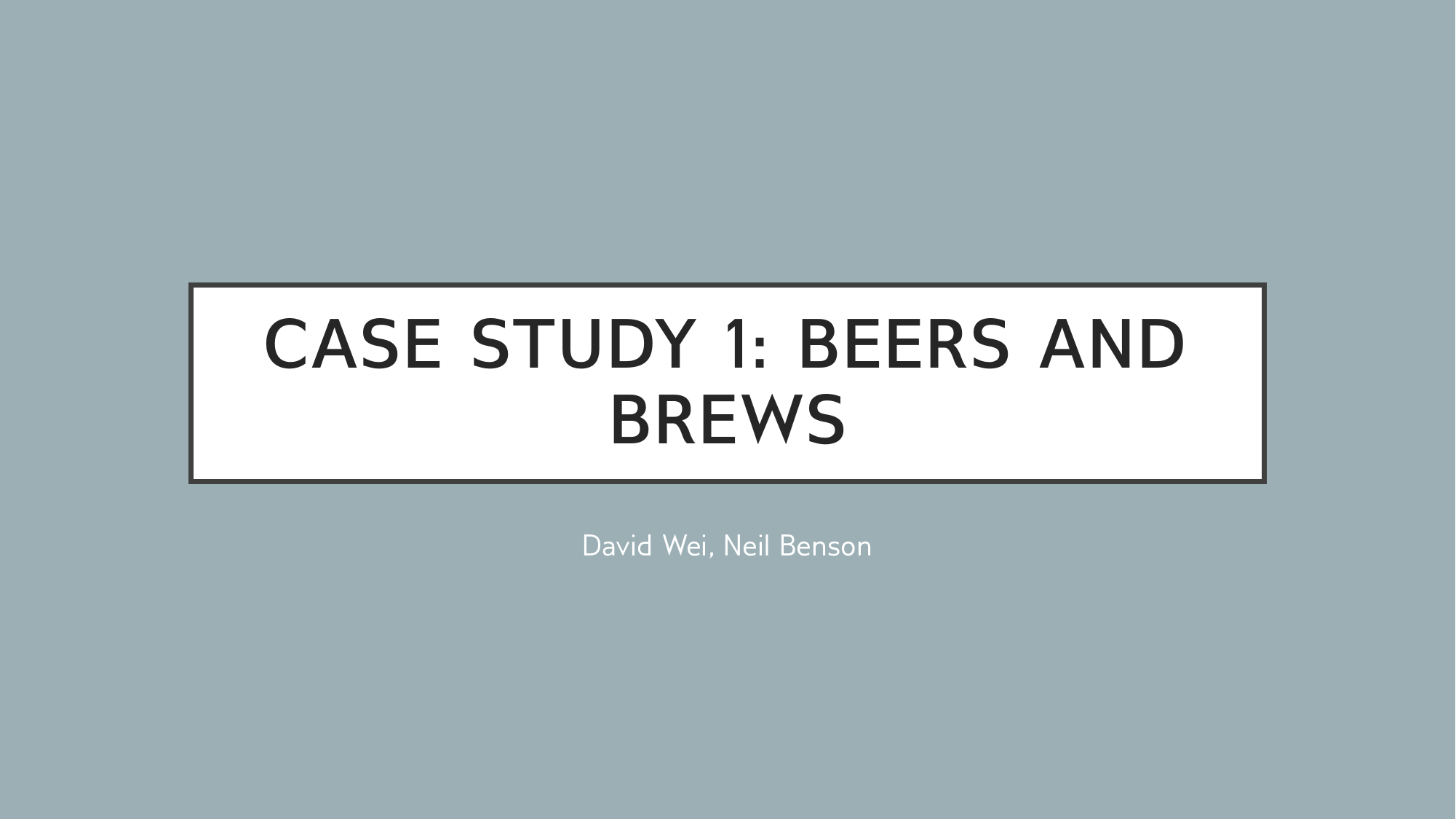

# Case Study 1: Beers and Brews
David Wei, Neil Benson